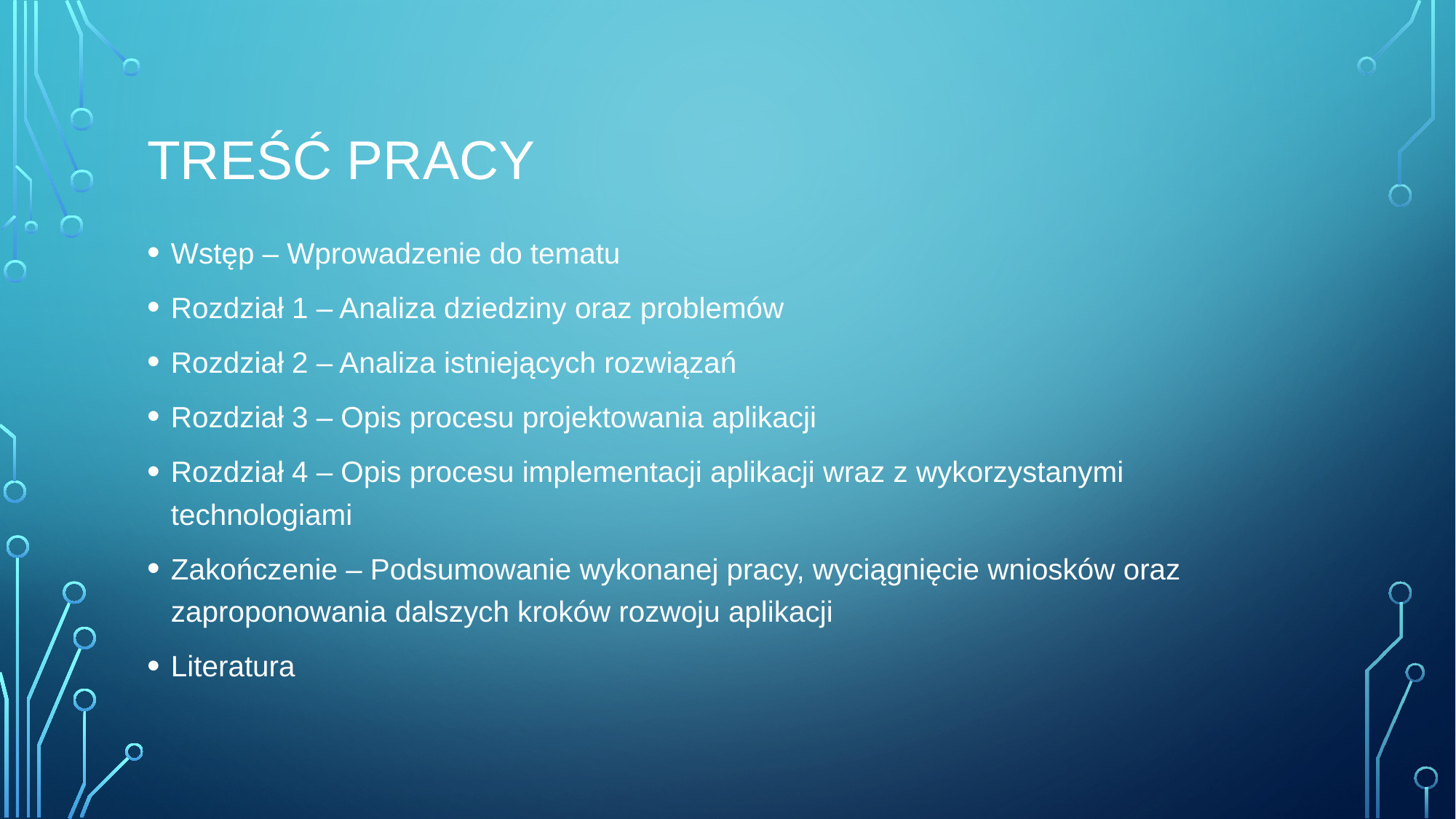

# Treść pracy
Wstęp – Wprowadzenie do tematu
Rozdział 1 – Analiza dziedziny oraz problemów
Rozdział 2 – Analiza istniejących rozwiązań
Rozdział 3 – Opis procesu projektowania aplikacji
Rozdział 4 – Opis procesu implementacji aplikacji wraz z wykorzystanymi technologiami
Zakończenie – Podsumowanie wykonanej pracy, wyciągnięcie wniosków oraz zaproponowania dalszych kroków rozwoju aplikacji
Literatura